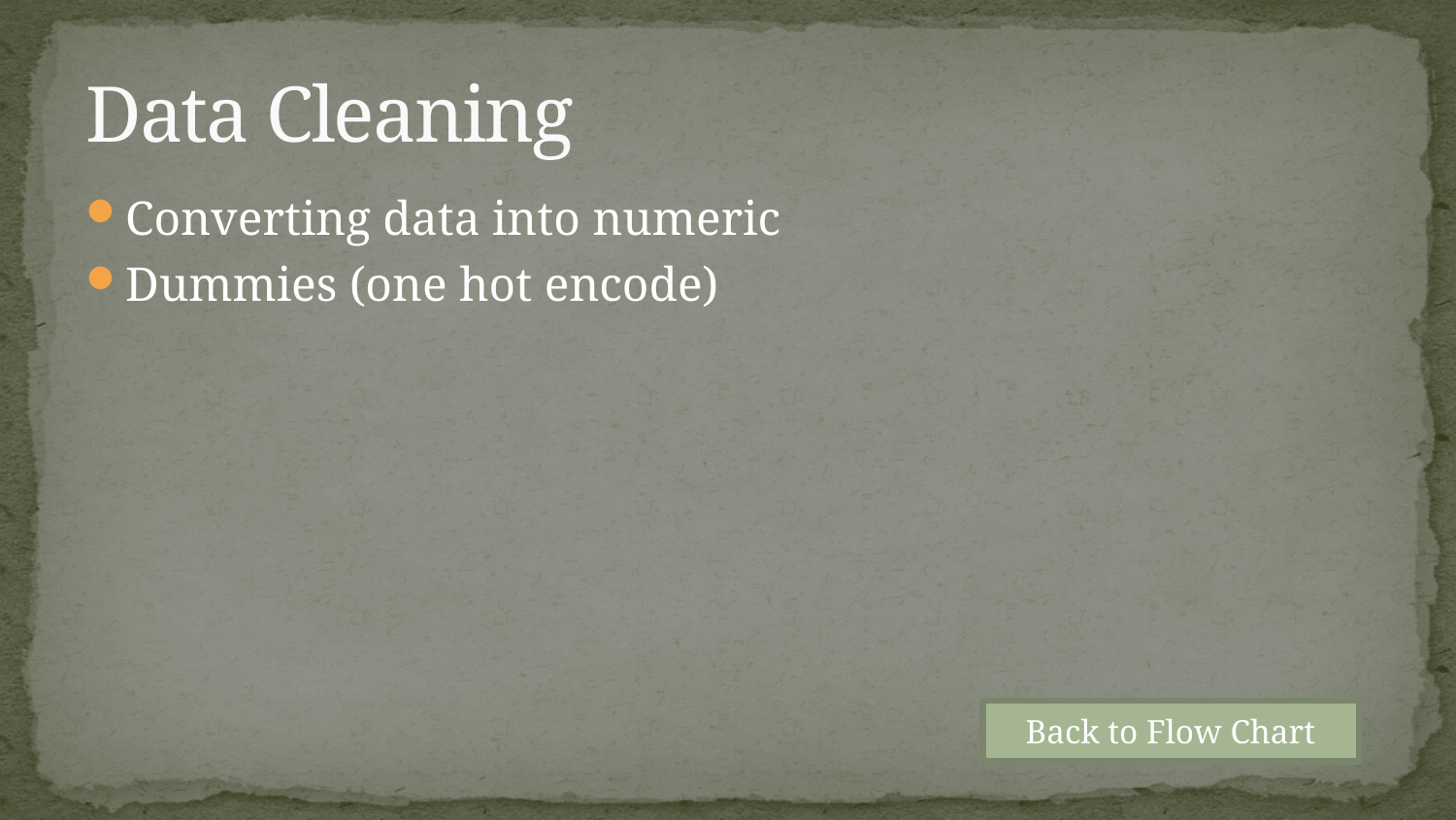

# Data Cleaning
Converting data into numeric
Dummies (one hot encode)
Back to Flow Chart